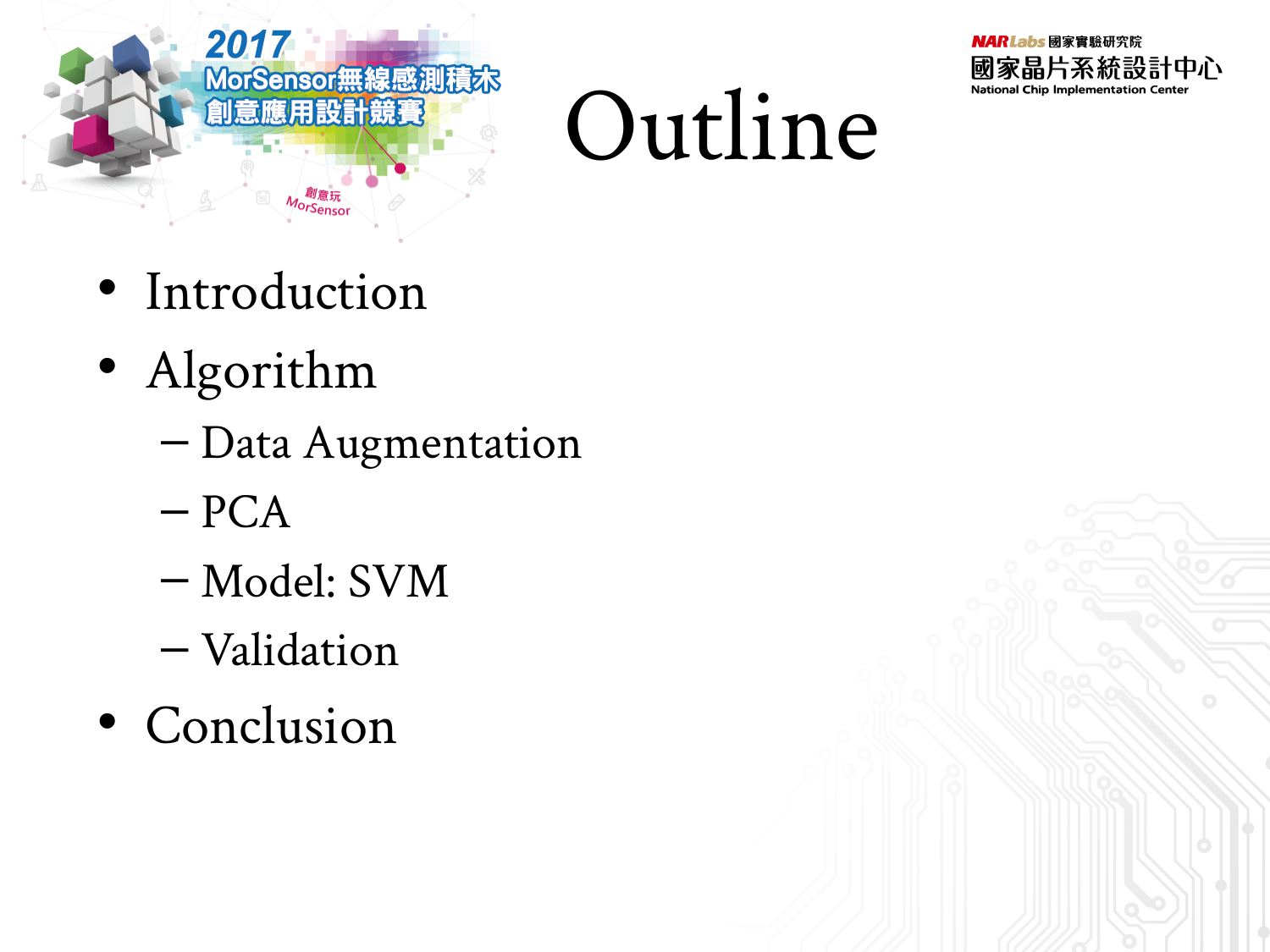

# Outline
Introduction
Algorithm
Data Augmentation
PCA
Model: SVM
Validation
Conclusion